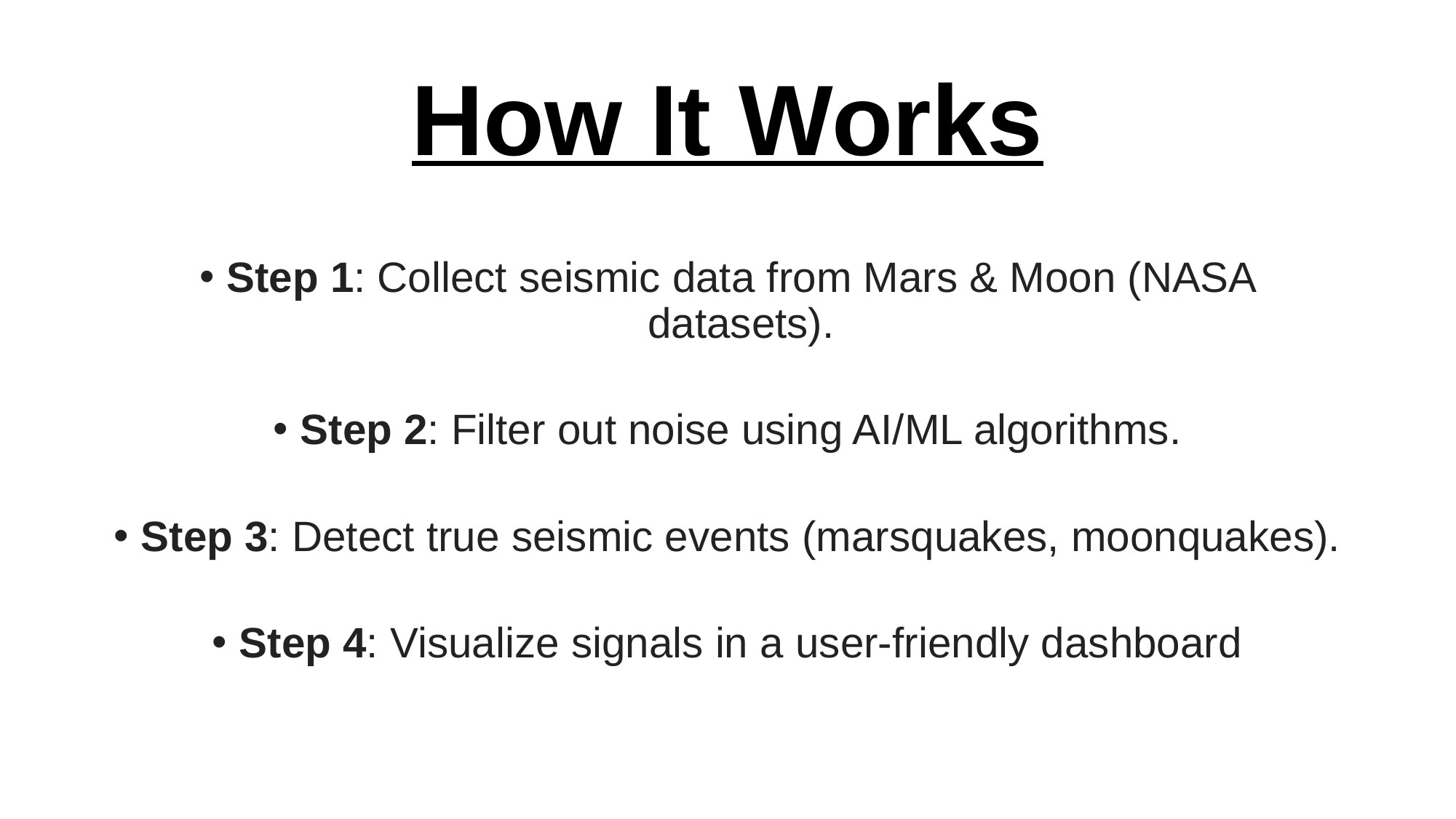

# How It Works

Step 1: Collect seismic data from Mars & Moon (NASA datasets).
Step 2: Filter out noise using AI/ML algorithms.
Step 3: Detect true seismic events (marsquakes, moonquakes).
Step 4: Visualize signals in a user-friendly dashboard